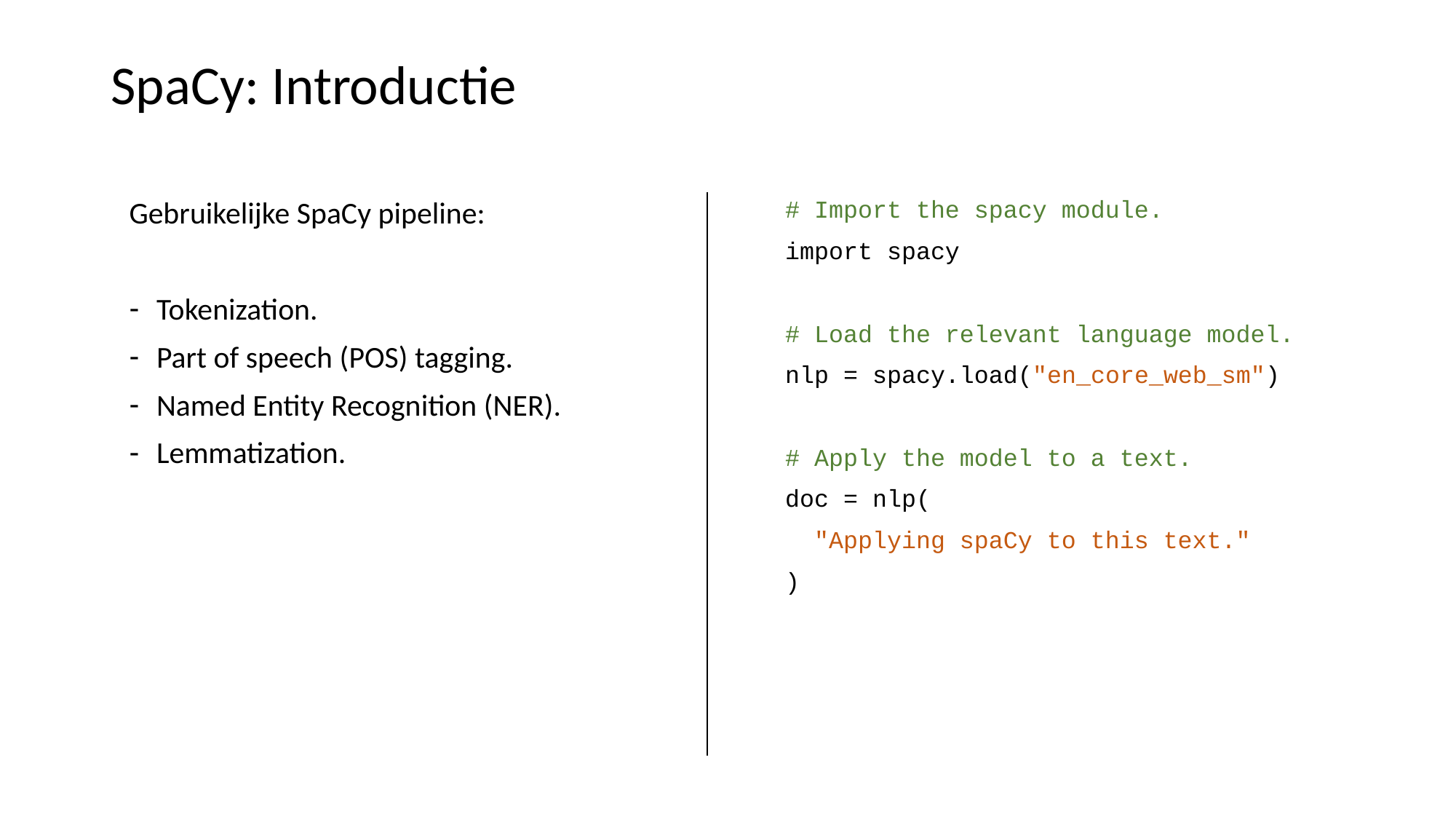

# SpaCy: Introductie
Gebruikelijke SpaCy pipeline:

Tokenization.
Part of speech (POS) tagging.
Named Entity Recognition (NER).
Lemmatization.

# Import the spacy module.
import spacy

# Load the relevant language model.
nlp = spacy.load("en_core_web_sm")

# Apply the model to a text.
doc = nlp(
  "Applying spaCy to this text."
)